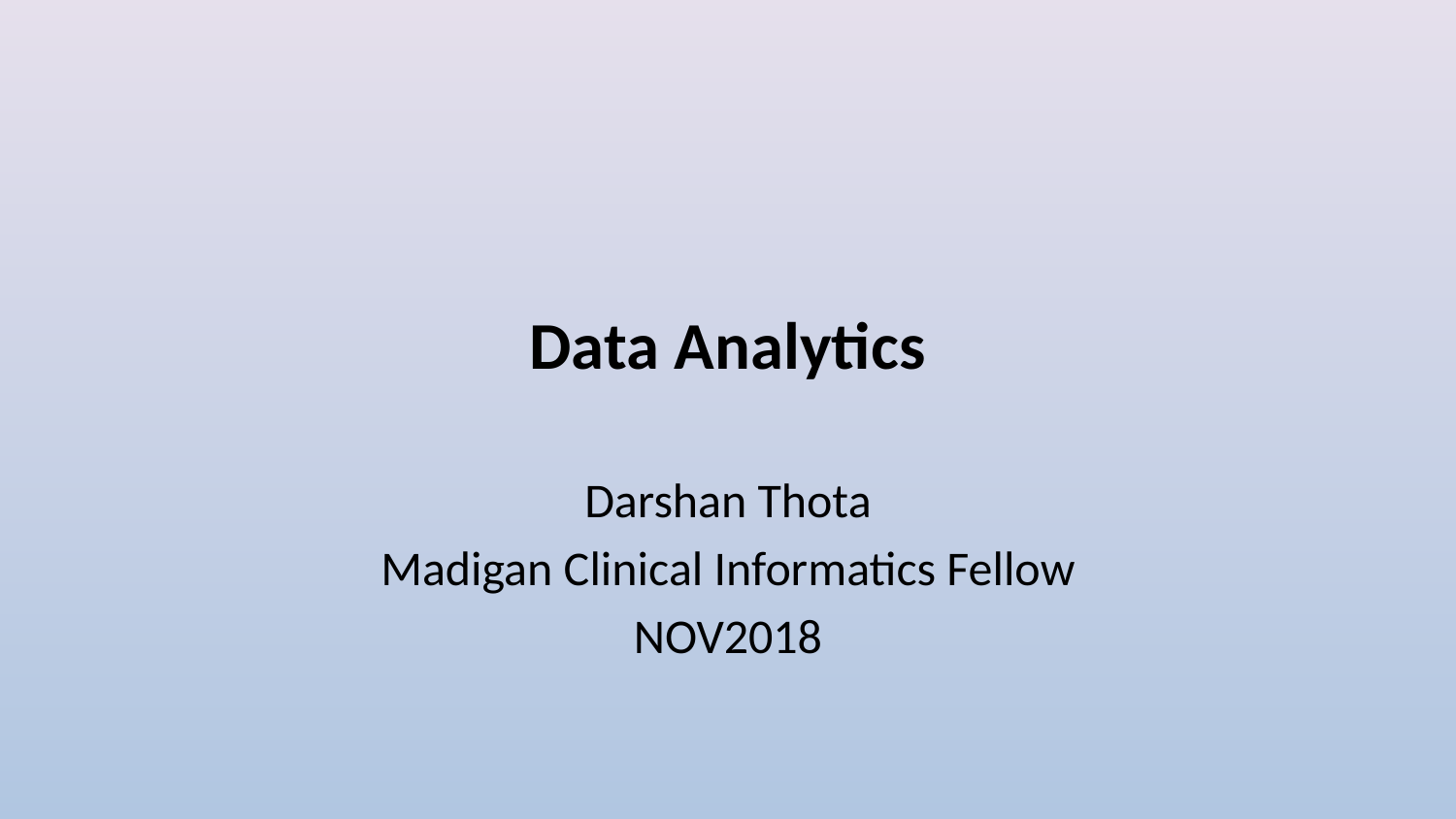

# Data Analytics
Darshan Thota
Madigan Clinical Informatics Fellow
NOV2018